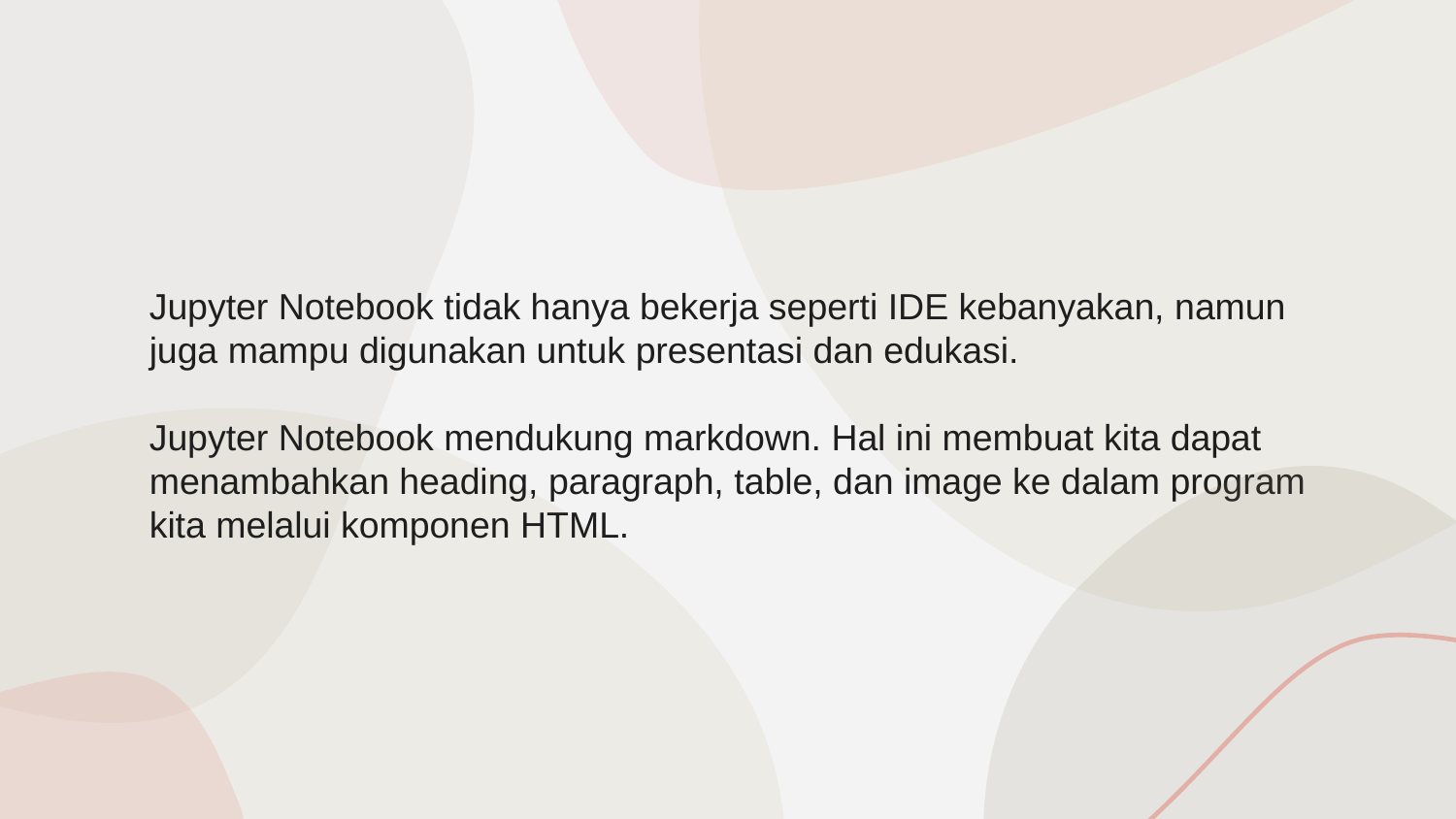

Jupyter Notebook tidak hanya bekerja seperti IDE kebanyakan, namun juga mampu digunakan untuk presentasi dan edukasi.

Jupyter Notebook mendukung markdown. Hal ini membuat kita dapat menambahkan heading, paragraph, table, dan image ke dalam program kita melalui komponen HTML.